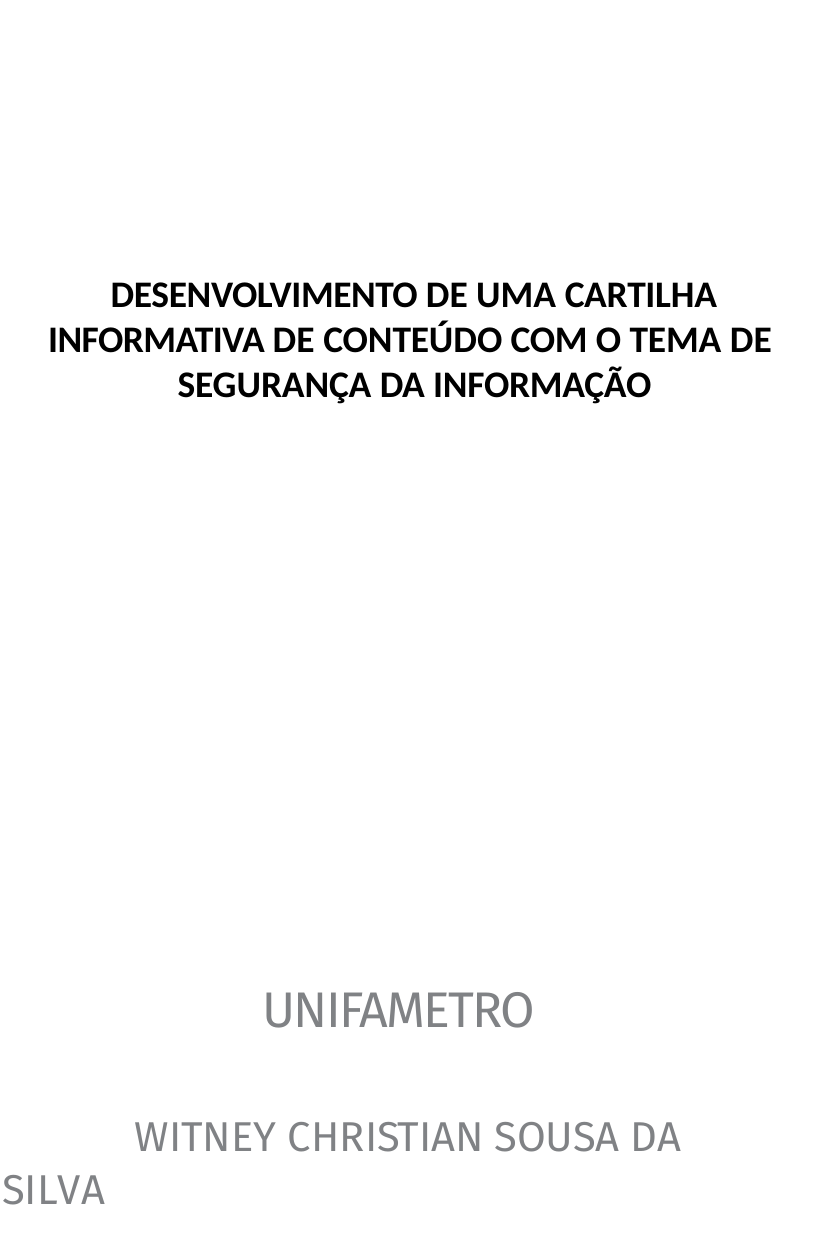

DESENVOLVIMENTO DE UMA CARTILHA  INFORMATIVA DE CONTEÚDO COM O TEMA DE  SEGURANÇA DA INFORMAÇÃO
           UNIFAMETRO

WITNEY CHRISTIAN SOUSA DA SILVA